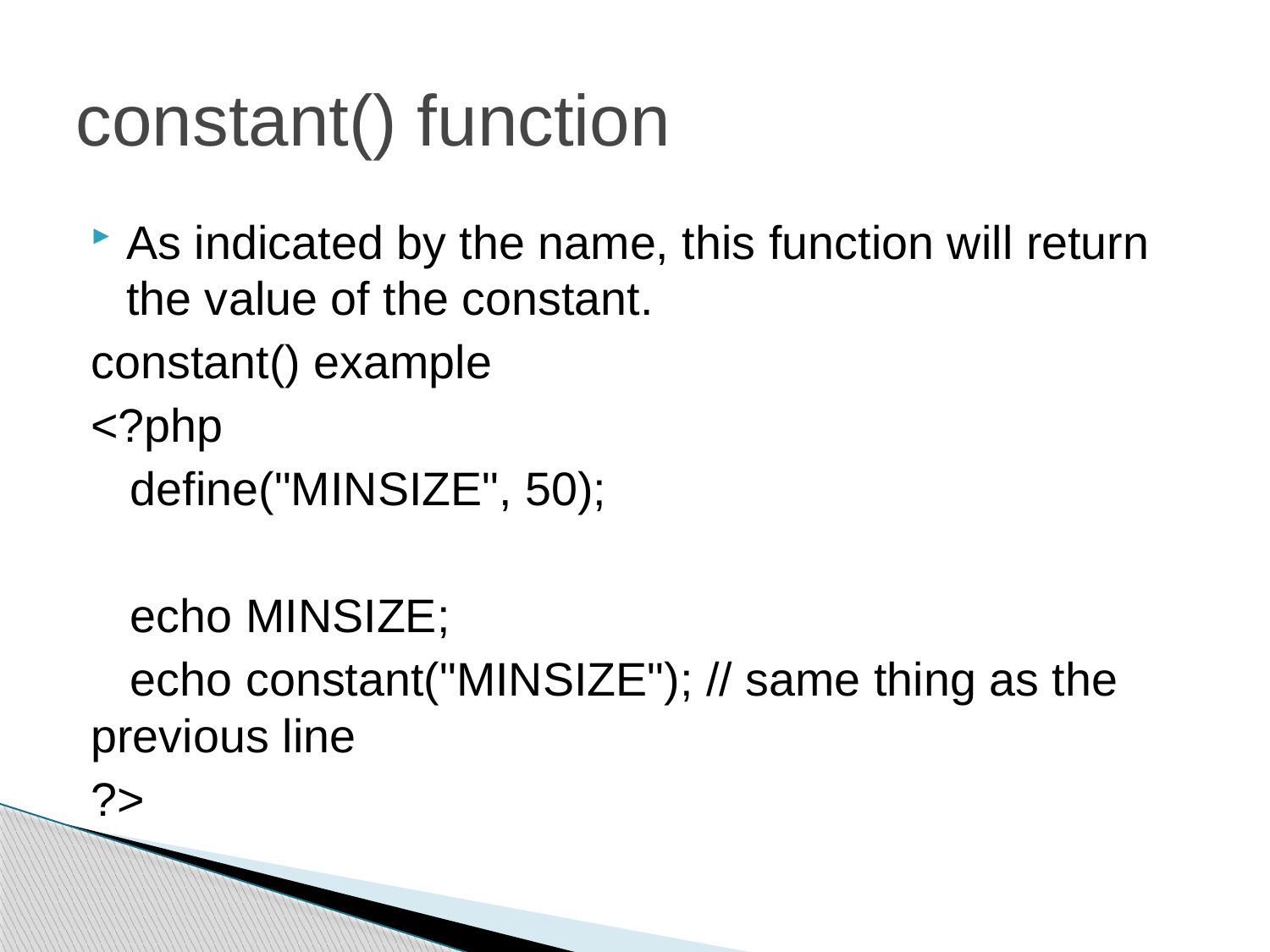

# constant() function
As indicated by the name, this function will return the value of the constant.
constant() example
<?php
   define("MINSIZE", 50);

   echo MINSIZE;
   echo constant("MINSIZE"); // same thing as the previous line
?>